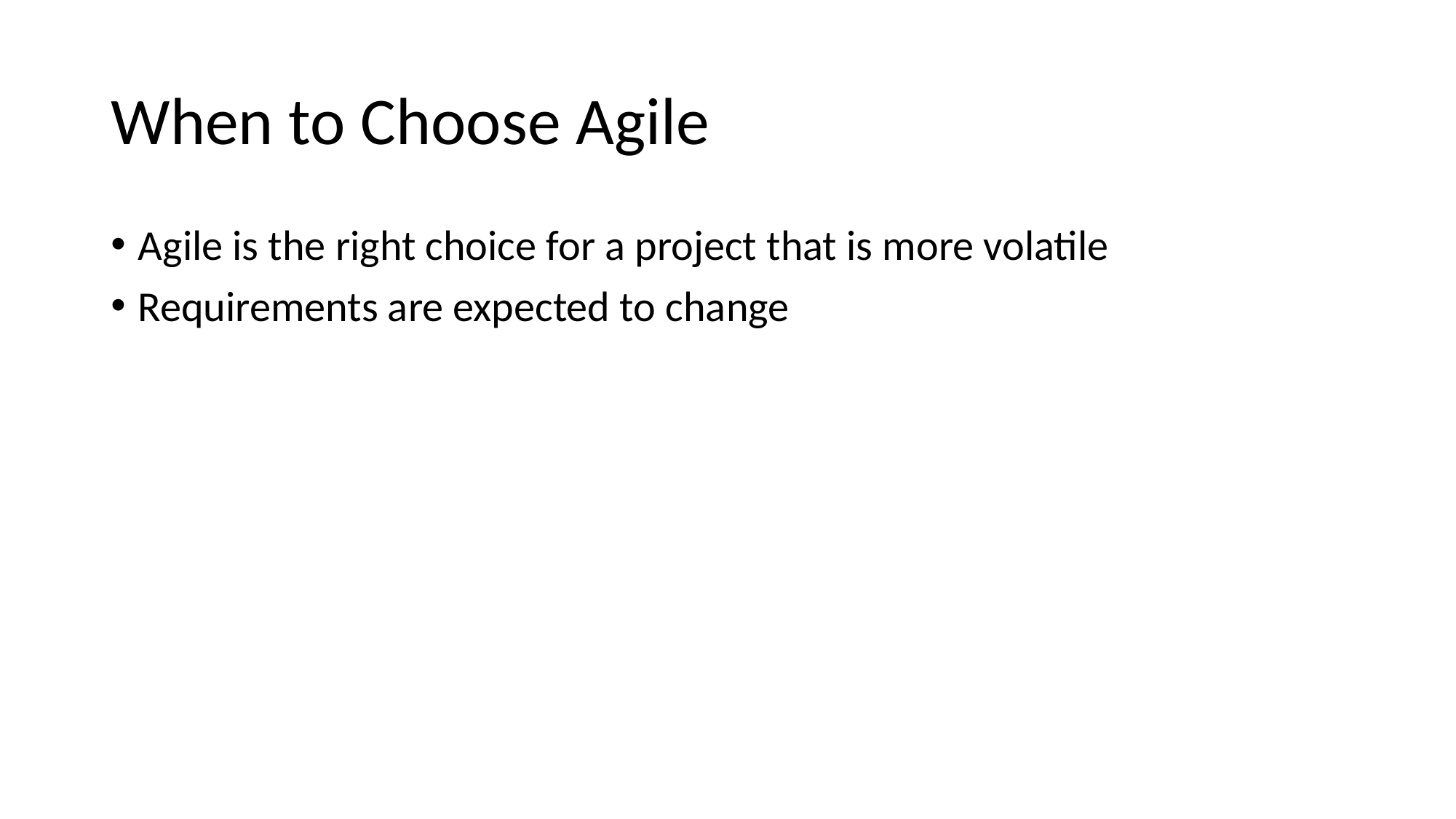

# When to Choose Agile
Agile is the right choice for a project that is more volatile
Requirements are expected to change